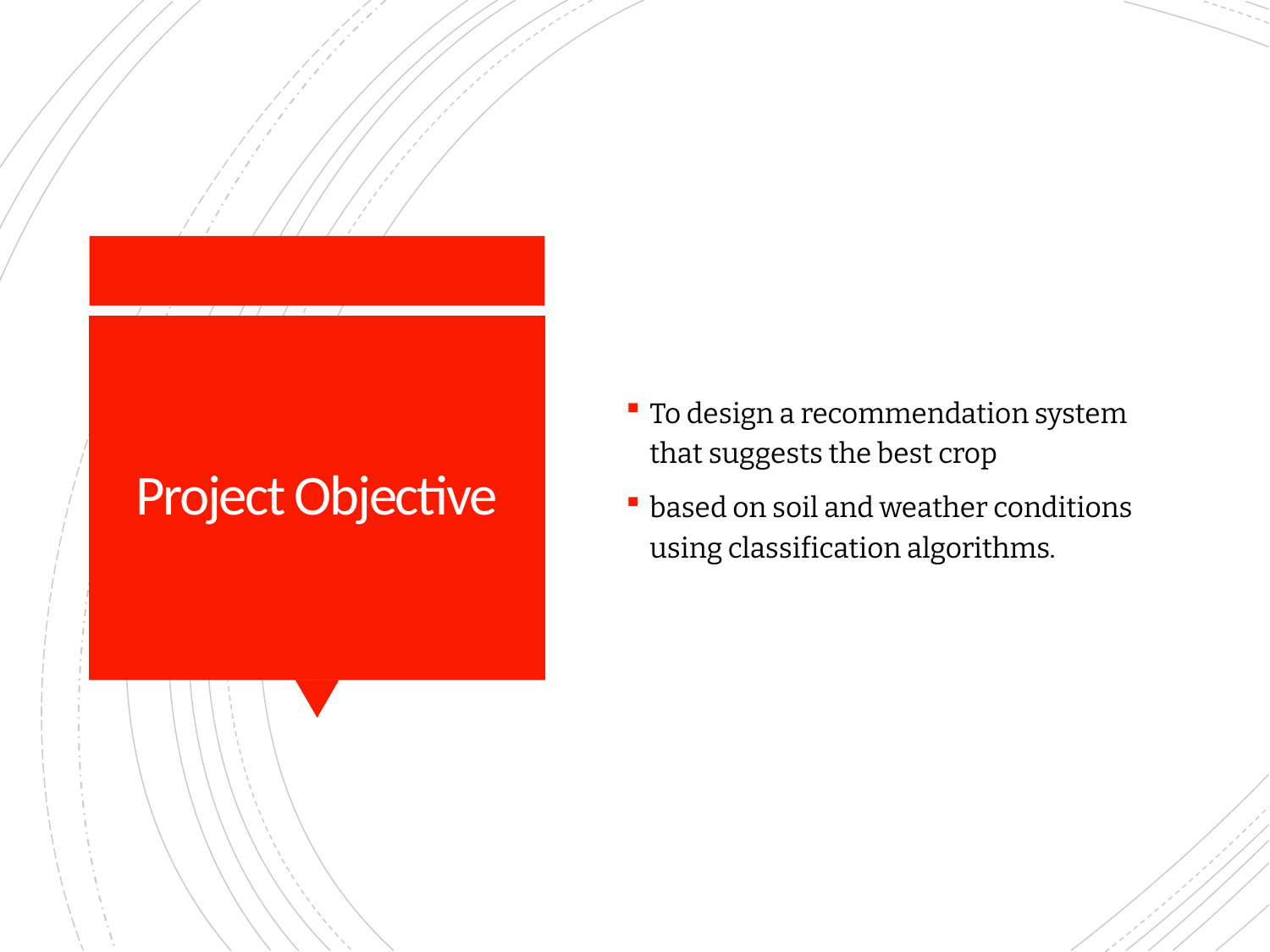

To design a recommendation system that suggests the best crop
based on soil and weather conditions using classification algorithms.
# Project Objective